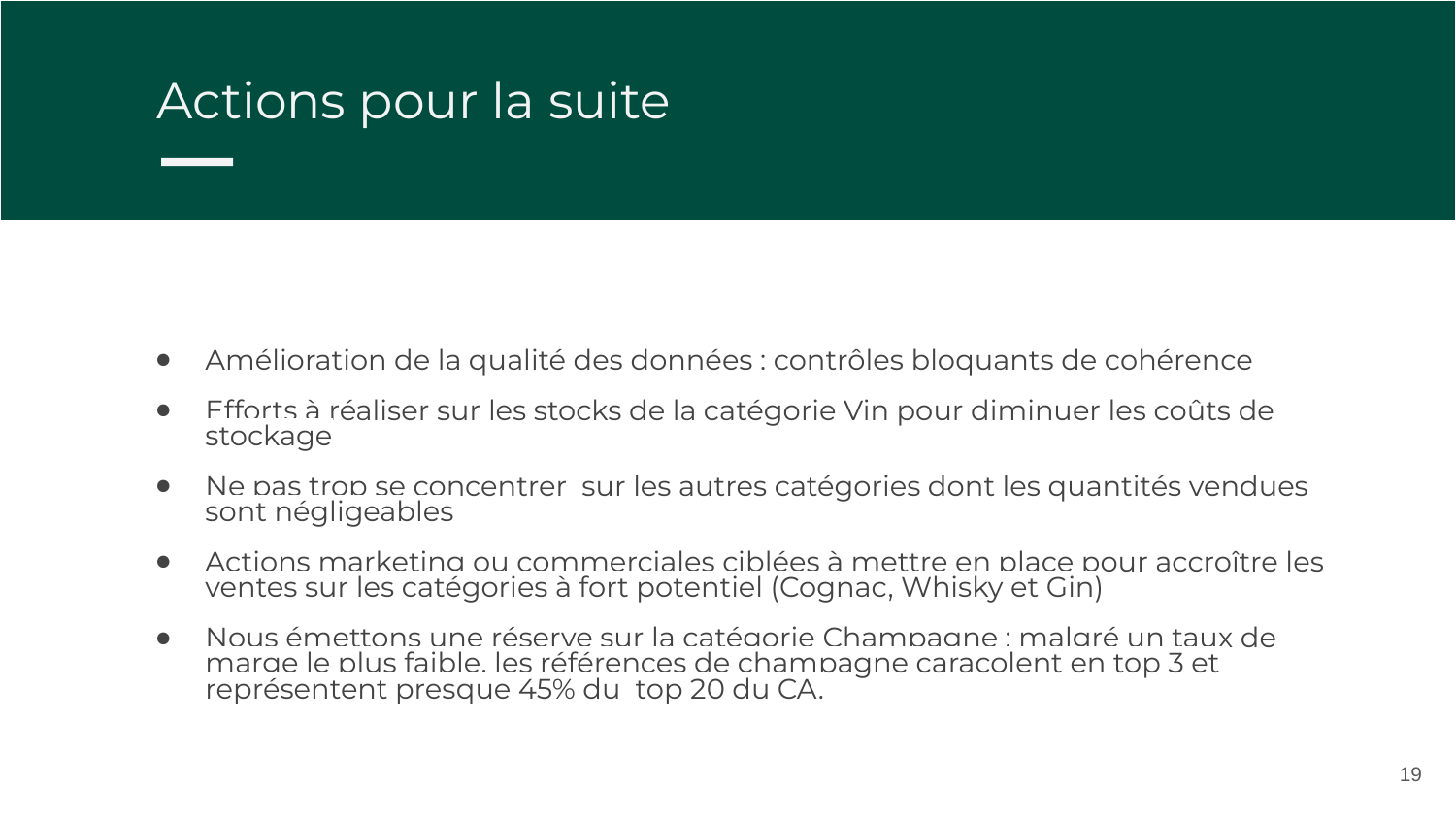

Actions pour la suite

Amélioration de la qualité des données : contrôles bloquants de cohérence

Efforts à réaliser sur les stocks de la catégorie Vin pour diminuer les coûts de stockage

Ne pas trop se concentrer  sur les autres catégories dont les quantités vendues sont négligeables

Actions marketing ou commerciales ciblées à mettre en place pour accroître les ventes sur les catégories à fort potentiel (Cognac, Whisky et Gin)

Nous émettons une réserve sur la catégorie Champagne : malgré un taux de marge le plus faible, les références de champagne caracolent en top 3 et représentent presque 45% du  top 20 du CA.
19